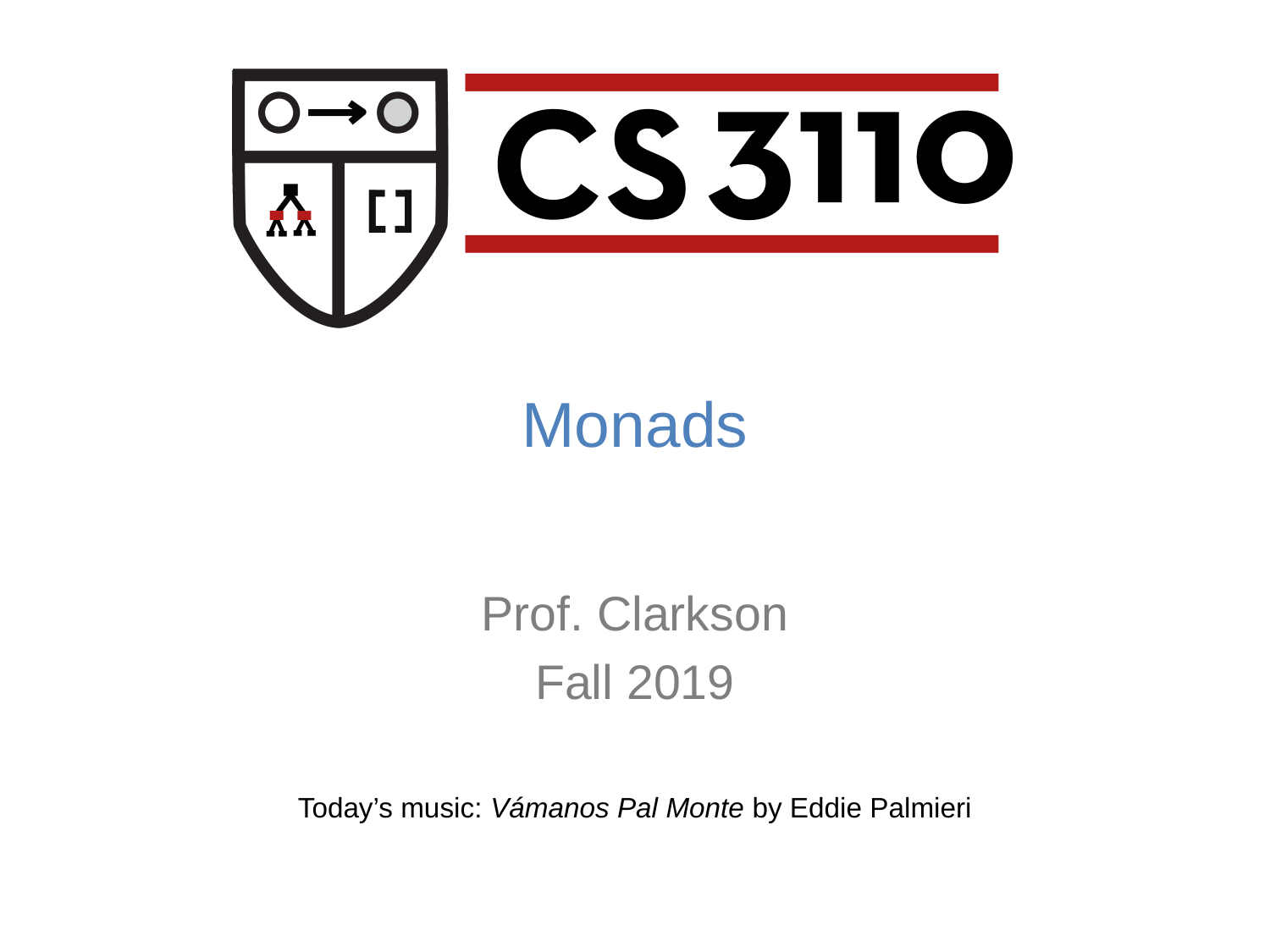

Monads
Prof. Clarkson
Fall 2019
Today’s music: Vámanos Pal Monte by Eddie Palmieri